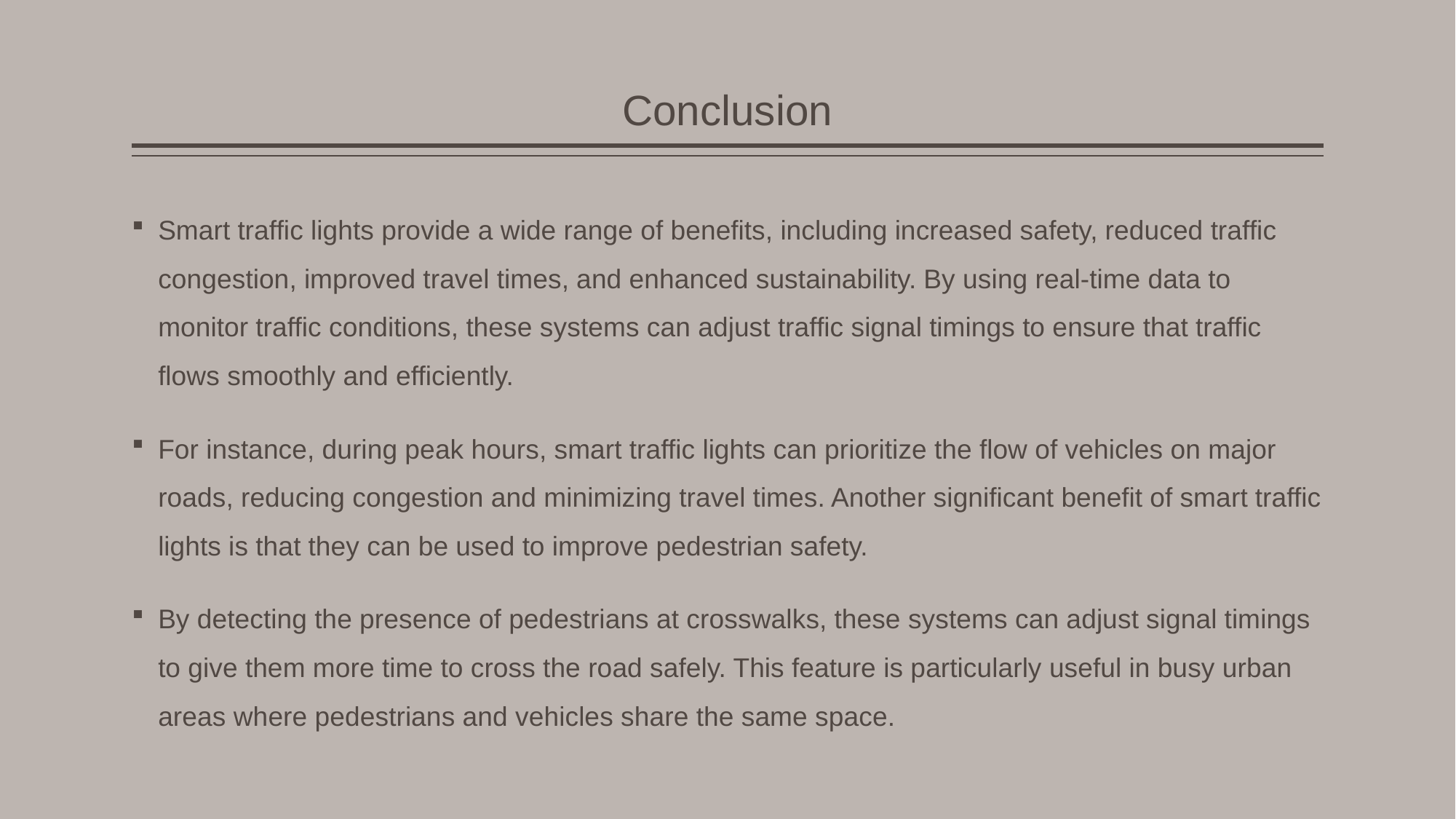

# Conclusion
Smart traffic lights provide a wide range of benefits, including increased safety, reduced traffic congestion, improved travel times, and enhanced sustainability. By using real-time data to monitor traffic conditions, these systems can adjust traffic signal timings to ensure that traffic flows smoothly and efficiently.
For instance, during peak hours, smart traffic lights can prioritize the flow of vehicles on major roads, reducing congestion and minimizing travel times. Another significant benefit of smart traffic lights is that they can be used to improve pedestrian safety.
By detecting the presence of pedestrians at crosswalks, these systems can adjust signal timings to give them more time to cross the road safely. This feature is particularly useful in busy urban areas where pedestrians and vehicles share the same space.